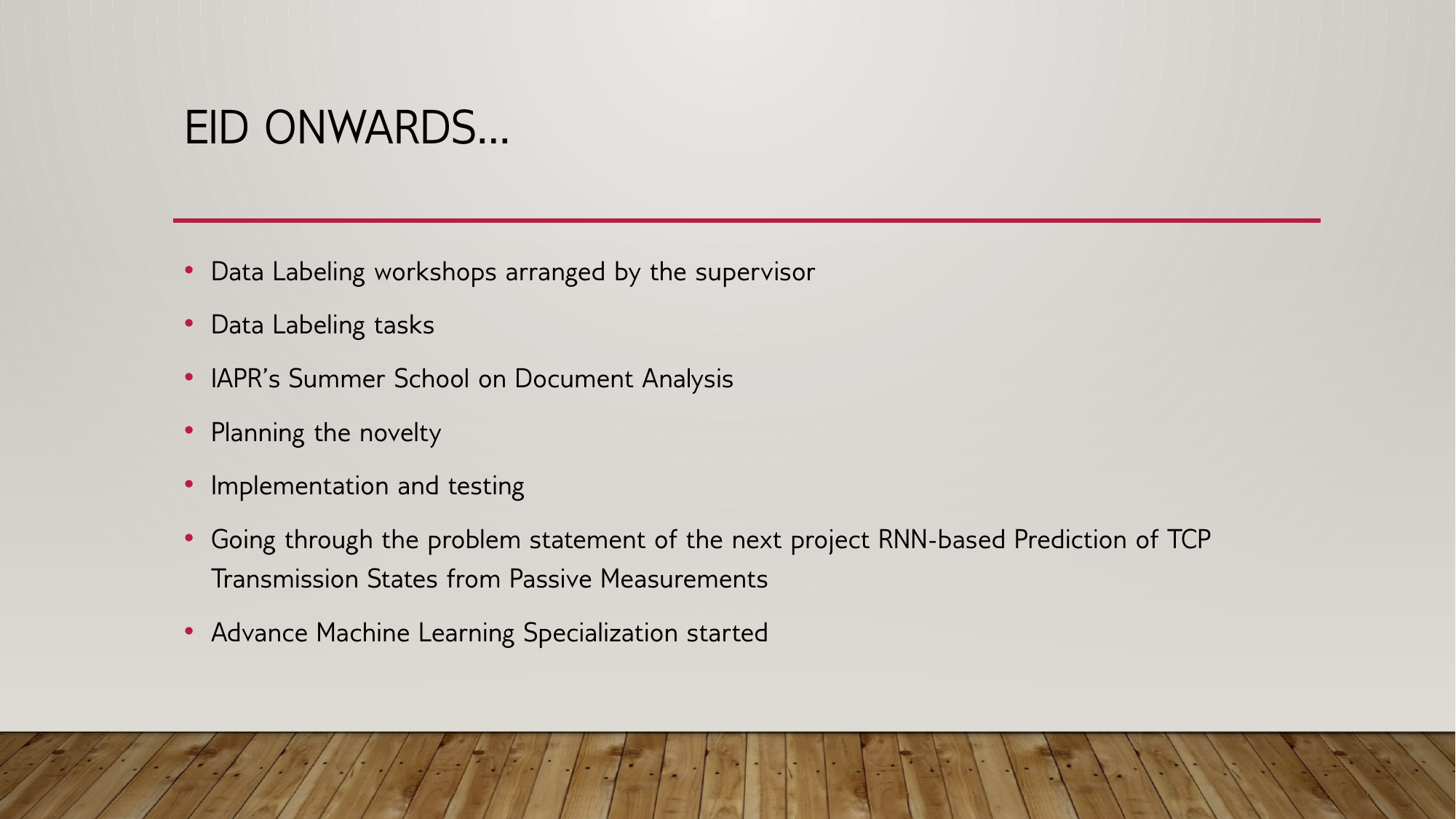

# EID onwards…
Data Labeling workshops arranged by the supervisor
Data Labeling tasks
IAPR’s Summer School on Document Analysis
Planning the novelty
Implementation and testing
Going through the problem statement of the next project RNN-based Prediction of TCP Transmission States from Passive Measurements
Advance Machine Learning Specialization started